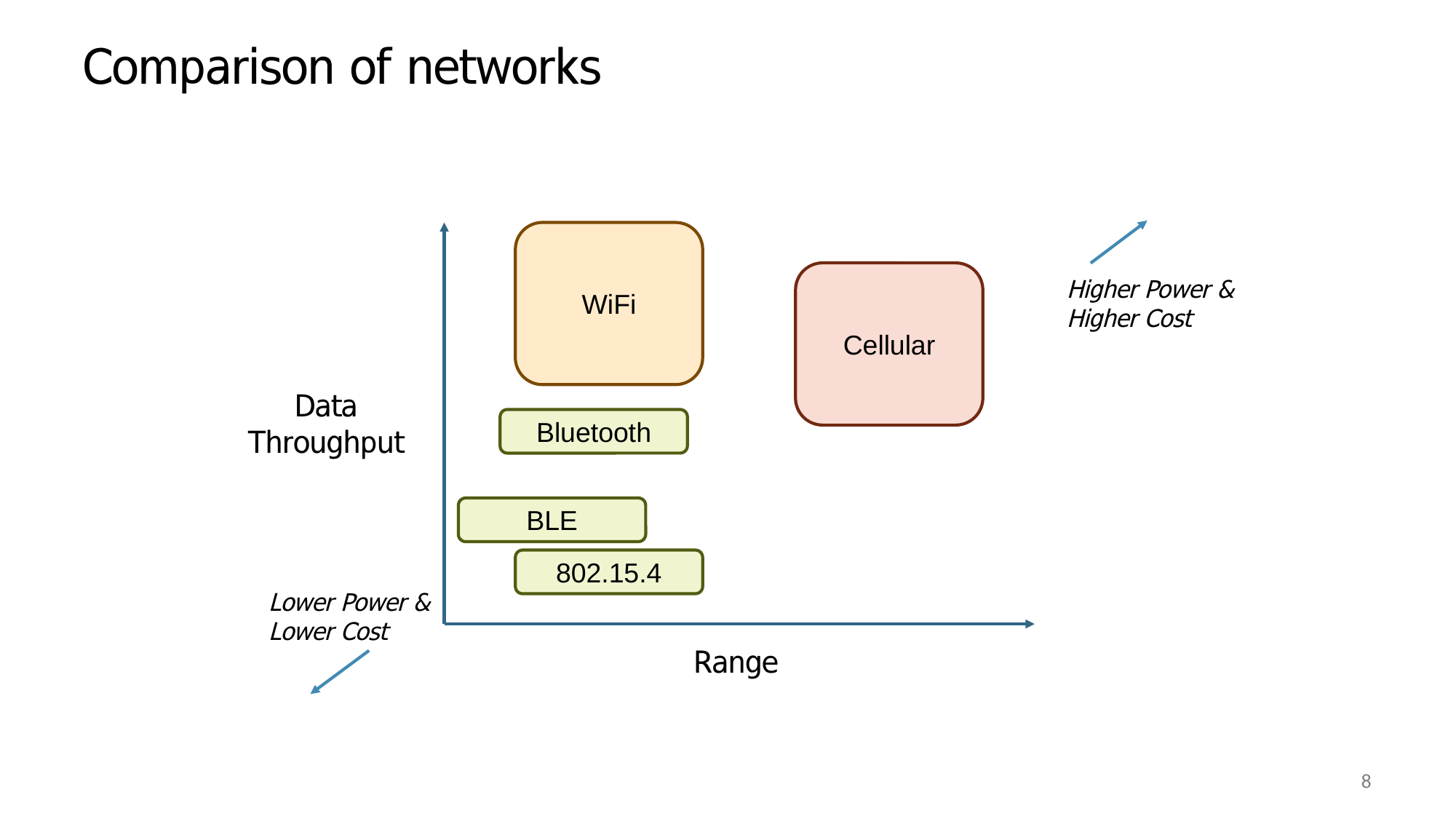

# Comparison of networks
WiFi
Cellular
Higher Power &
Higher Cost
Data
Throughput
Bluetooth
BLE
802.15.4
Lower Power &
Lower Cost
Range
8